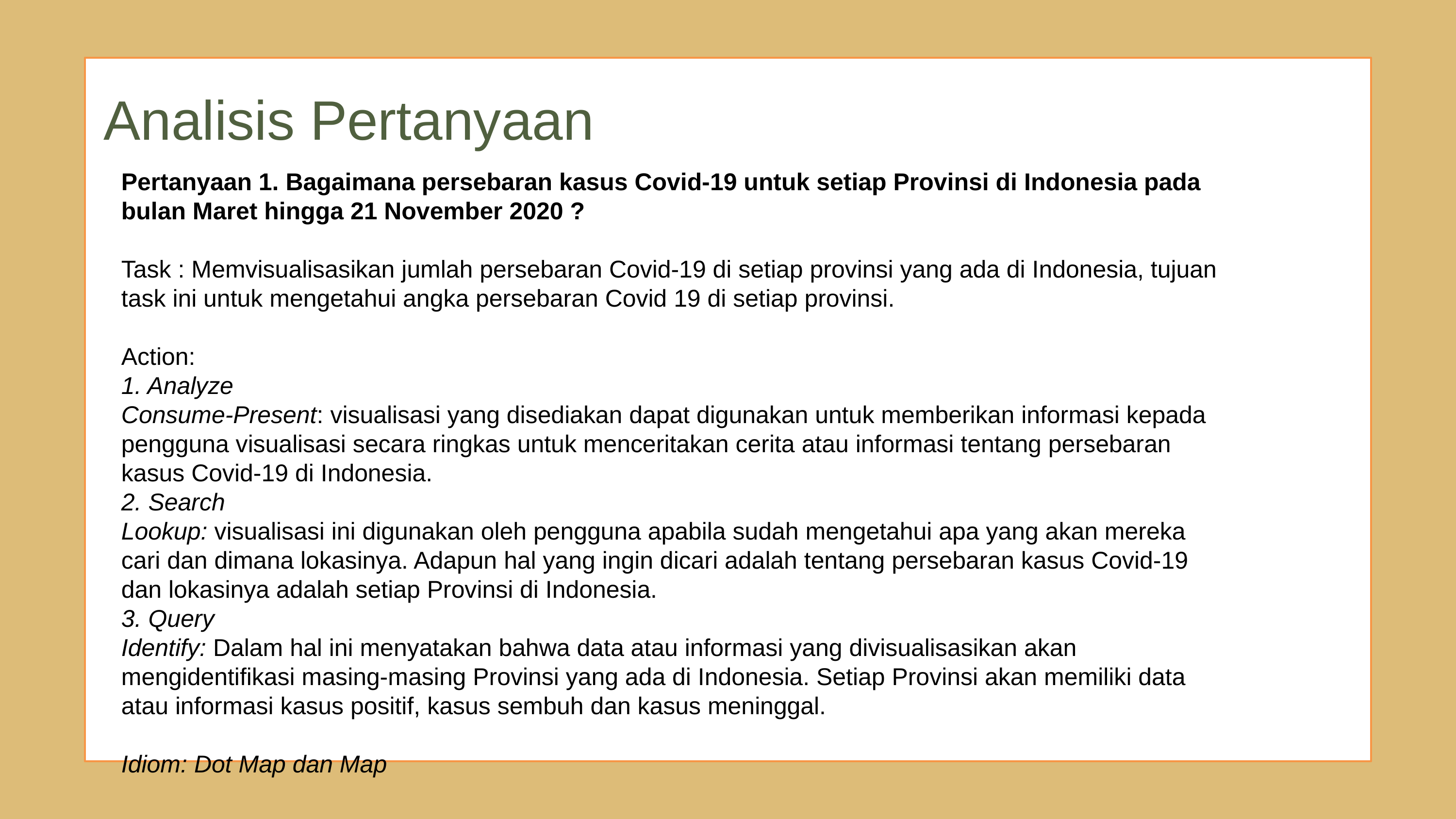

Analisis Pertanyaan

Pertanyaan 1. Bagaimana persebaran kasus Covid-19 untuk setiap Provinsi di Indonesia pada bulan Maret hingga 21 November 2020 ?

Task : Memvisualisasikan jumlah persebaran Covid-19 di setiap provinsi yang ada di Indonesia, tujuan task ini untuk mengetahui angka persebaran Covid 19 di setiap provinsi.

Action:
1. Analyze
Consume-Present: visualisasi yang disediakan dapat digunakan untuk memberikan informasi kepada pengguna visualisasi secara ringkas untuk menceritakan cerita atau informasi tentang persebaran kasus Covid-19 di Indonesia.
2. Search
Lookup: visualisasi ini digunakan oleh pengguna apabila sudah mengetahui apa yang akan mereka cari dan dimana lokasinya. Adapun hal yang ingin dicari adalah tentang persebaran kasus Covid-19 dan lokasinya adalah setiap Provinsi di Indonesia.
3. Query
Identify: Dalam hal ini menyatakan bahwa data atau informasi yang divisualisasikan akan mengidentifikasi masing-masing Provinsi yang ada di Indonesia. Setiap Provinsi akan memiliki data atau informasi kasus positif, kasus sembuh dan kasus meninggal.

Idiom: Dot Map dan Map